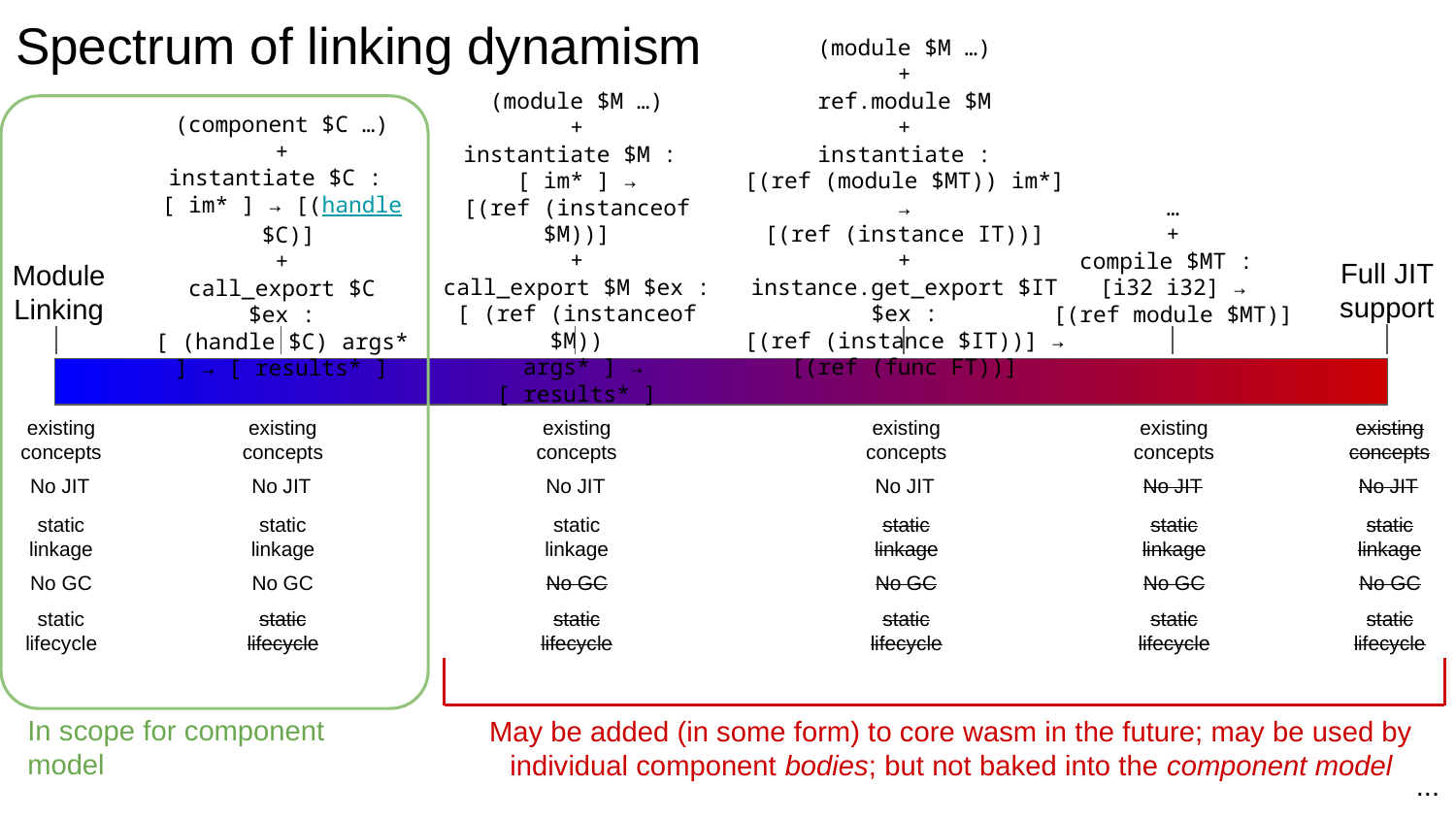

# Spectrum of linking dynamism
(module $M …)
+
ref.module $M
+
instantiate :
[(ref (module $MT)) im*] →
[(ref (instance IT))]
+
instance.get_export $IT $ex :
[(ref (instance $IT))] →
[(ref (func FT))]

(module $M …)
+
instantiate $M :
[ im* ] →
[(ref (instanceof $M))]
+
call_export $M $ex :
[ (ref (instanceof $M))
 args* ] → [ results* ]

In scope for component model
(component $C …)
+
instantiate $C :
[ im* ] → [(handle $C)]
+
call_export $C $ex :
[ (handle $C) args* ] → [ results* ]

…
+
compile $MT :
[i32 i32] →
[(ref module $MT)]
Full JIT
support
Module
Linking

existing
concepts
No JIT
static
linkage
No GC
static
lifecycle
existing
concepts
No JIT
static
linkage
No GC
static
lifecycle
existing
concepts
No JIT
static
linkage
No GC
static
lifecycle
existing
concepts
No JIT
static
linkage
No GC
static
lifecycle
existing
concepts
No JIT
static
linkage
No GC
static
lifecycle
existing
concepts
No JIT
static
linkage
No GC
static
lifecycle
May be added (in some form) to core wasm in the future; may be used by individual component bodies; but not baked into the component model
...